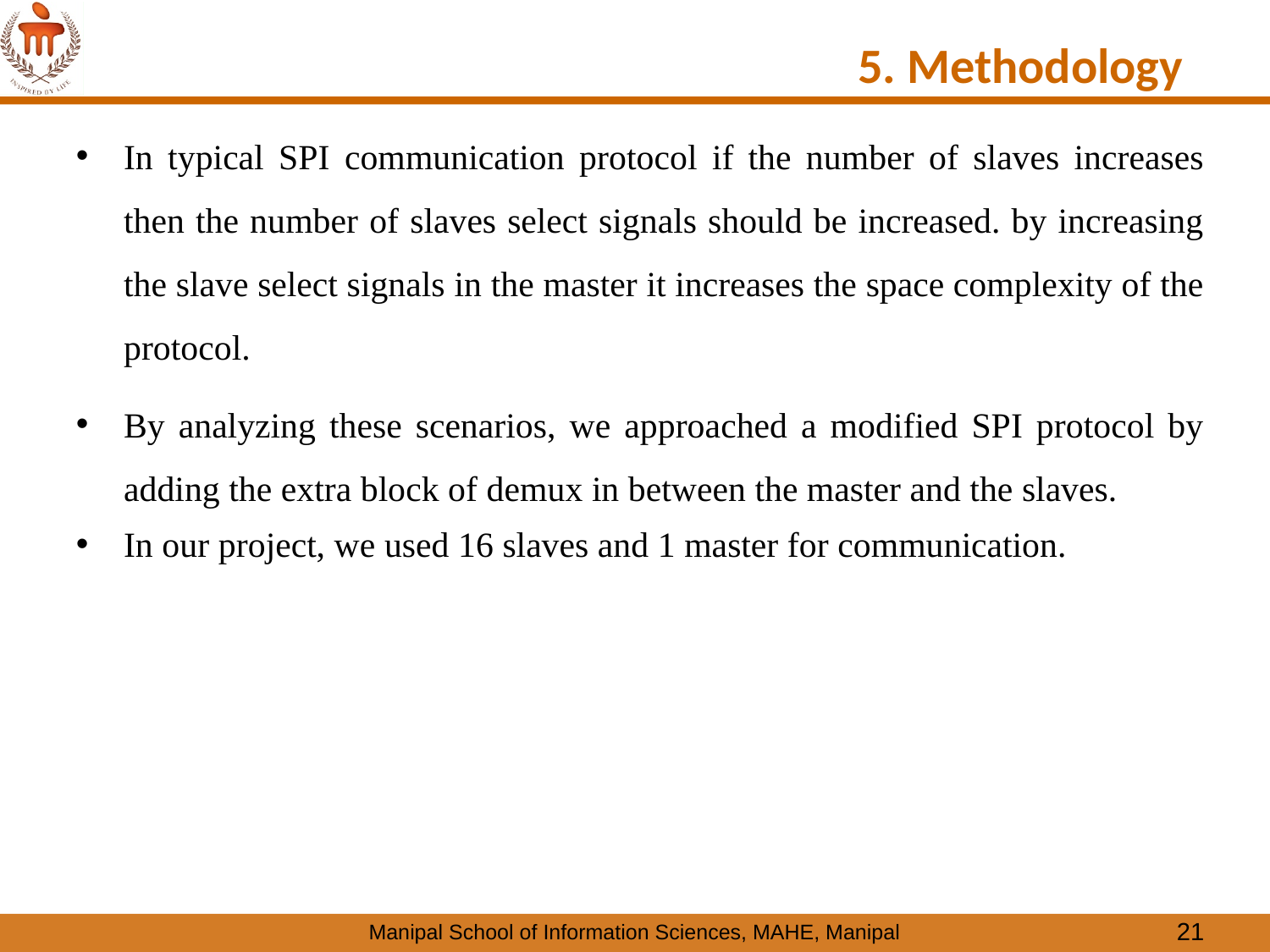

# 5. Methodology
In typical SPI communication protocol if the number of slaves increases then the number of slaves select signals should be increased. by increasing the slave select signals in the master it increases the space complexity of the protocol.
By analyzing these scenarios, we approached a modified SPI protocol by adding the extra block of demux in between the master and the slaves.
In our project, we used 16 slaves and 1 master for communication.

21